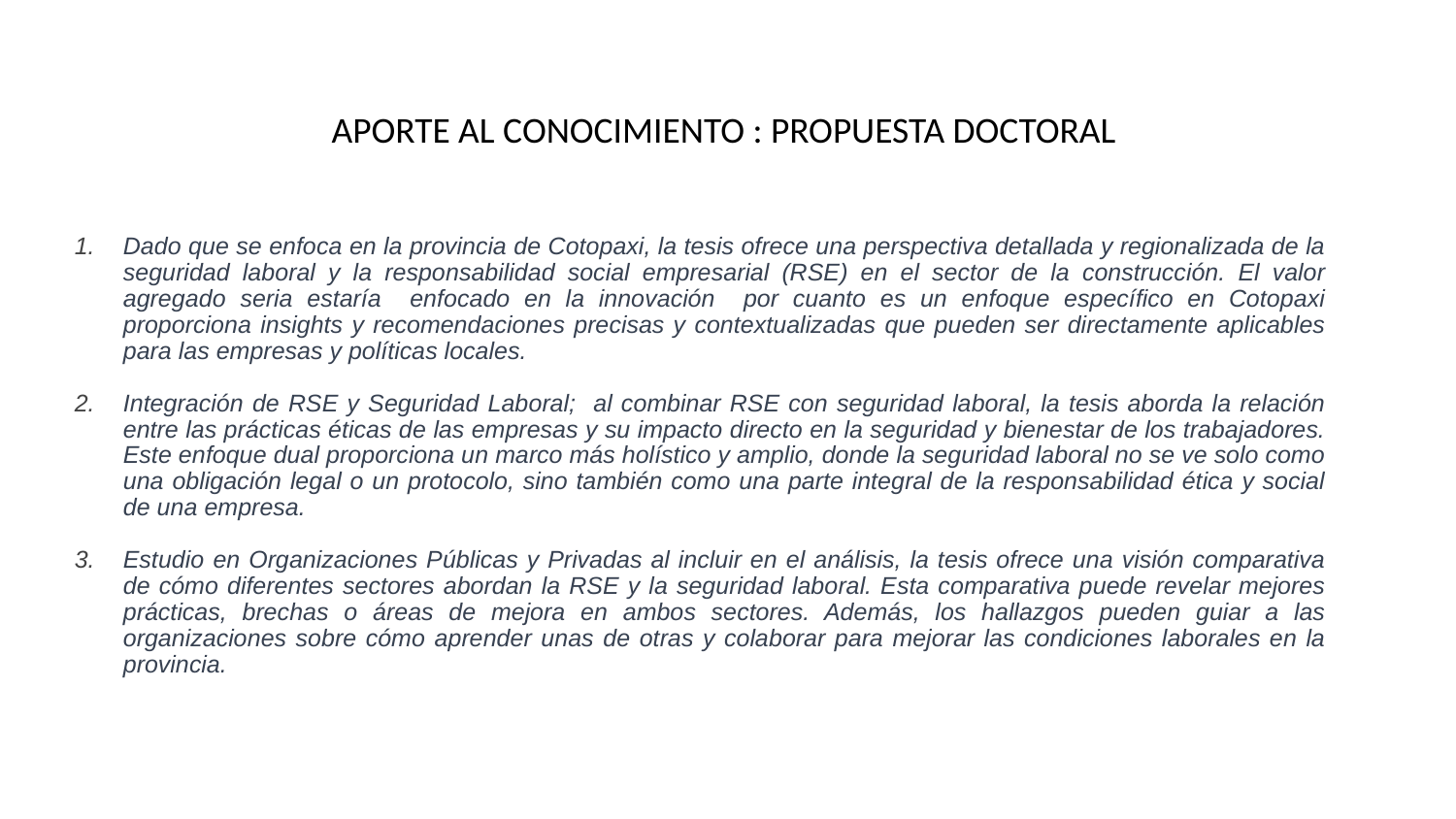

# APORTE AL CONOCIMIENTO : PROPUESTA DOCTORAL
Dado que se enfoca en la provincia de Cotopaxi, la tesis ofrece una perspectiva detallada y regionalizada de la seguridad laboral y la responsabilidad social empresarial (RSE) en el sector de la construcción. El valor agregado seria estaría  enfocado en la innovación  por cuanto es un enfoque específico en Cotopaxi proporciona insights y recomendaciones precisas y contextualizadas que pueden ser directamente aplicables para las empresas y políticas locales.

Integración de RSE y Seguridad Laboral;  al combinar RSE con seguridad laboral, la tesis aborda la relación entre las prácticas éticas de las empresas y su impacto directo en la seguridad y bienestar de los trabajadores. Este enfoque dual proporciona un marco más holístico y amplio, donde la seguridad laboral no se ve solo como una obligación legal o un protocolo, sino también como una parte integral de la responsabilidad ética y social de una empresa.

Estudio en Organizaciones Públicas y Privadas al incluir en el análisis, la tesis ofrece una visión comparativa de cómo diferentes sectores abordan la RSE y la seguridad laboral. Esta comparativa puede revelar mejores prácticas, brechas o áreas de mejora en ambos sectores. Además, los hallazgos pueden guiar a las organizaciones sobre cómo aprender unas de otras y colaborar para mejorar las condiciones laborales en la provincia.